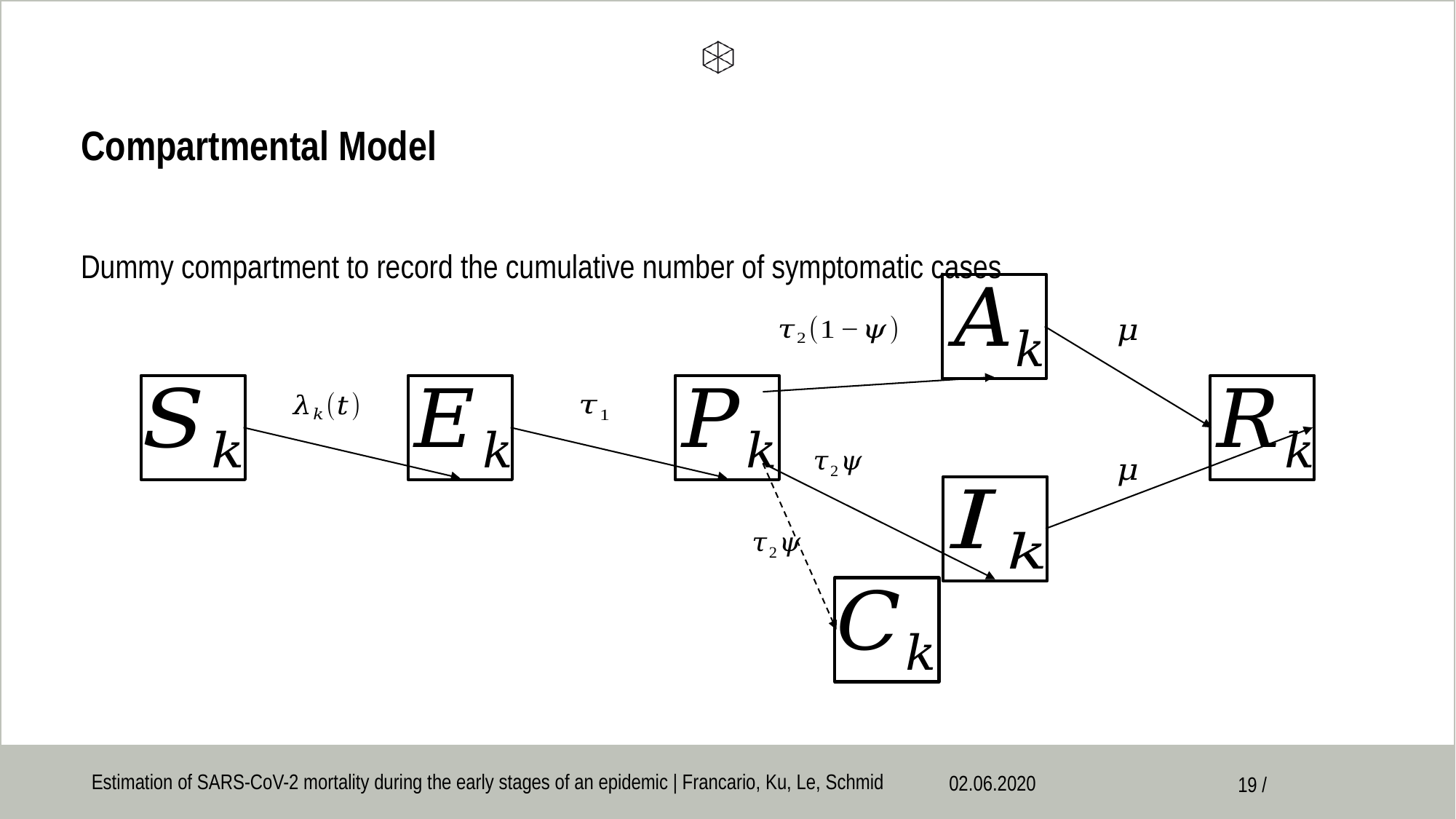

# Compartmental Model
Dummy compartment to record the cumulative number of symptomatic cases